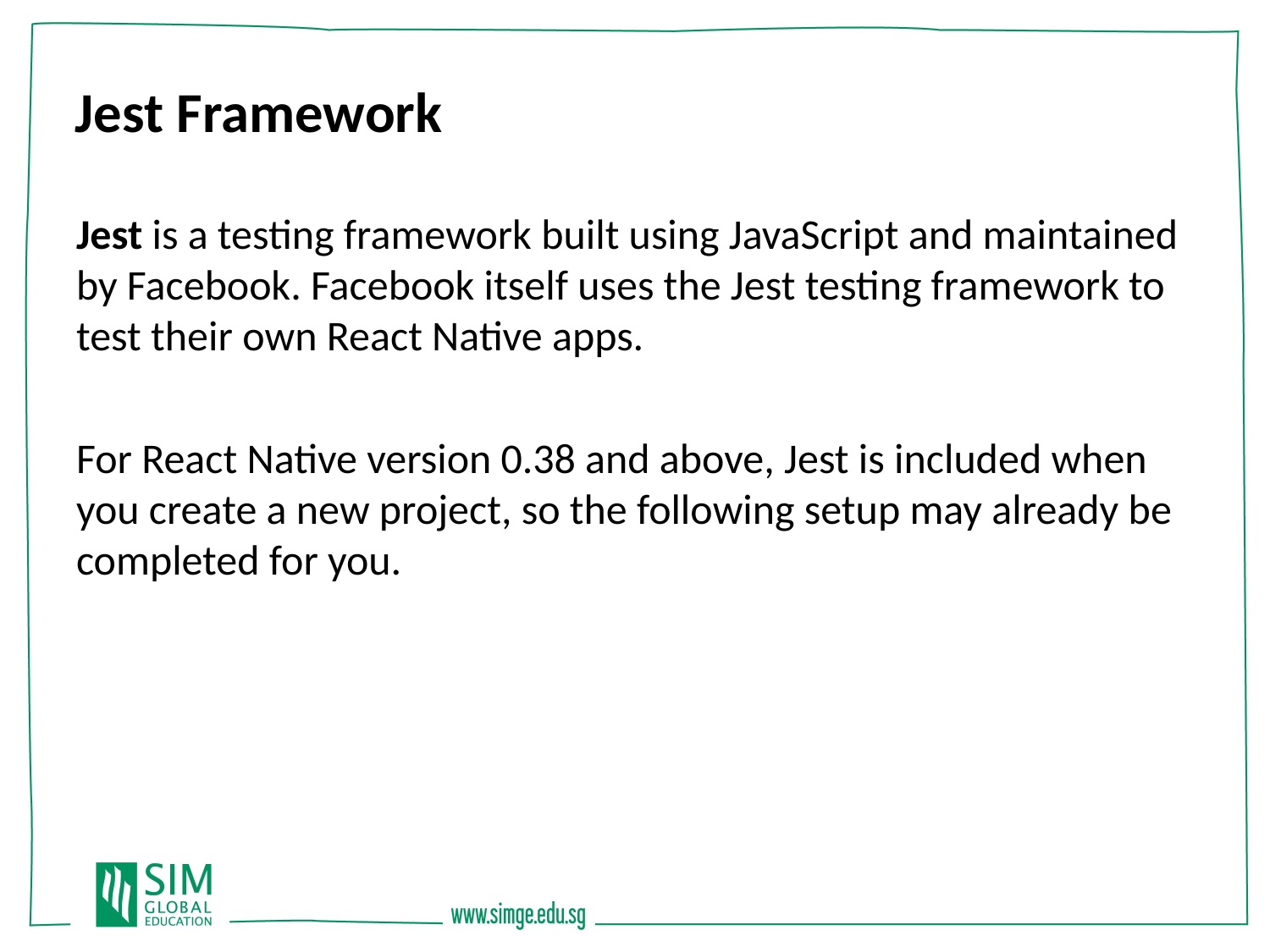

Jest Framework
Jest is a testing framework built using JavaScript and maintained by Facebook. Facebook itself uses the Jest testing framework to test their own React Native apps.

For React Native version 0.38 and above, Jest is included when you create a new project, so the following setup may already be completed for you.